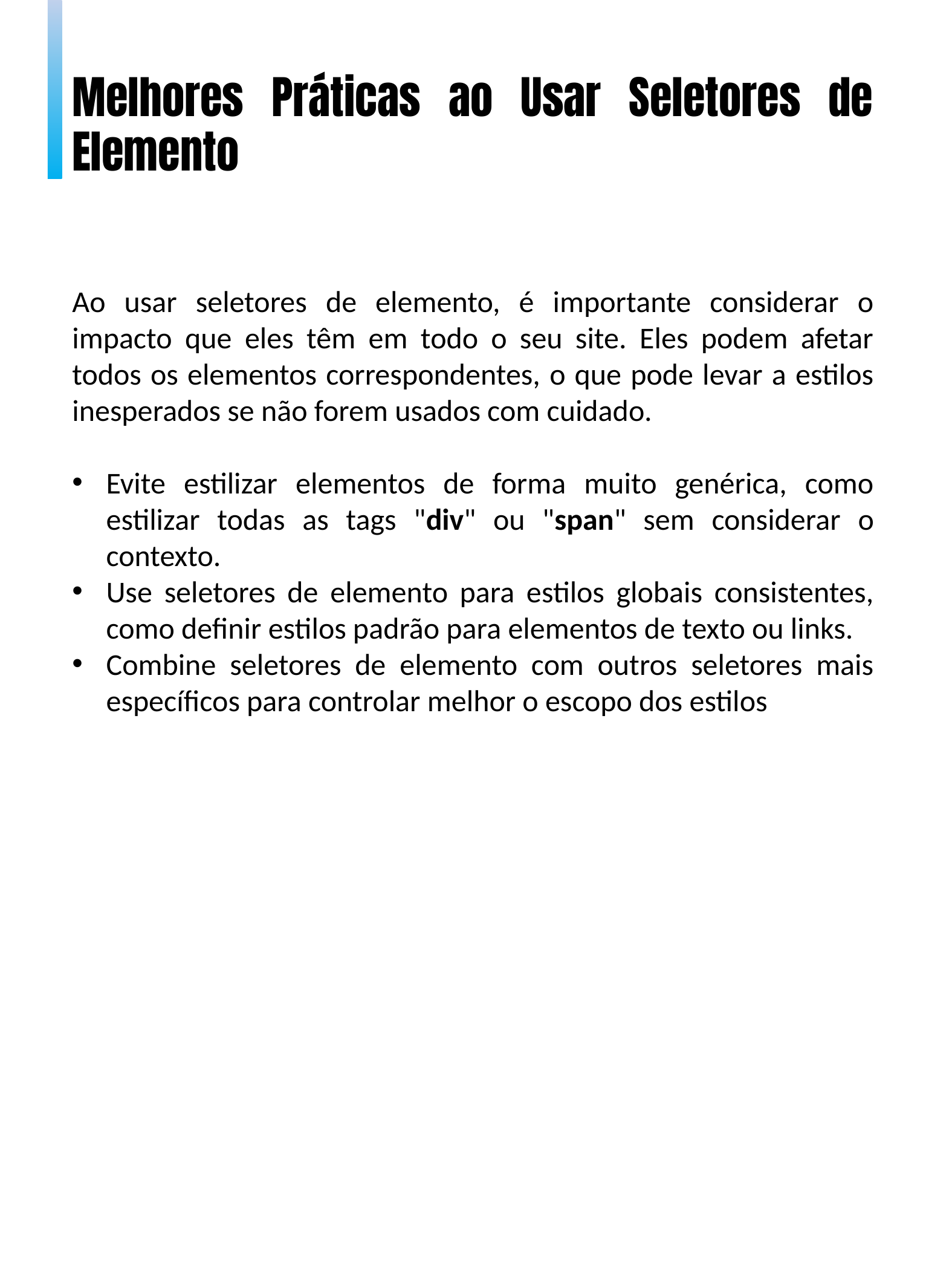

Melhores Práticas ao Usar Seletores de Elemento

Ao usar seletores de elemento, é importante considerar o impacto que eles têm em todo o seu site. Eles podem afetar todos os elementos correspondentes, o que pode levar a estilos inesperados se não forem usados com cuidado.

Evite estilizar elementos de forma muito genérica, como estilizar todas as tags "div" ou "span" sem considerar o contexto.
Use seletores de elemento para estilos globais consistentes, como definir estilos padrão para elementos de texto ou links.
Combine seletores de elemento com outros seletores mais específicos para controlar melhor o escopo dos estilos